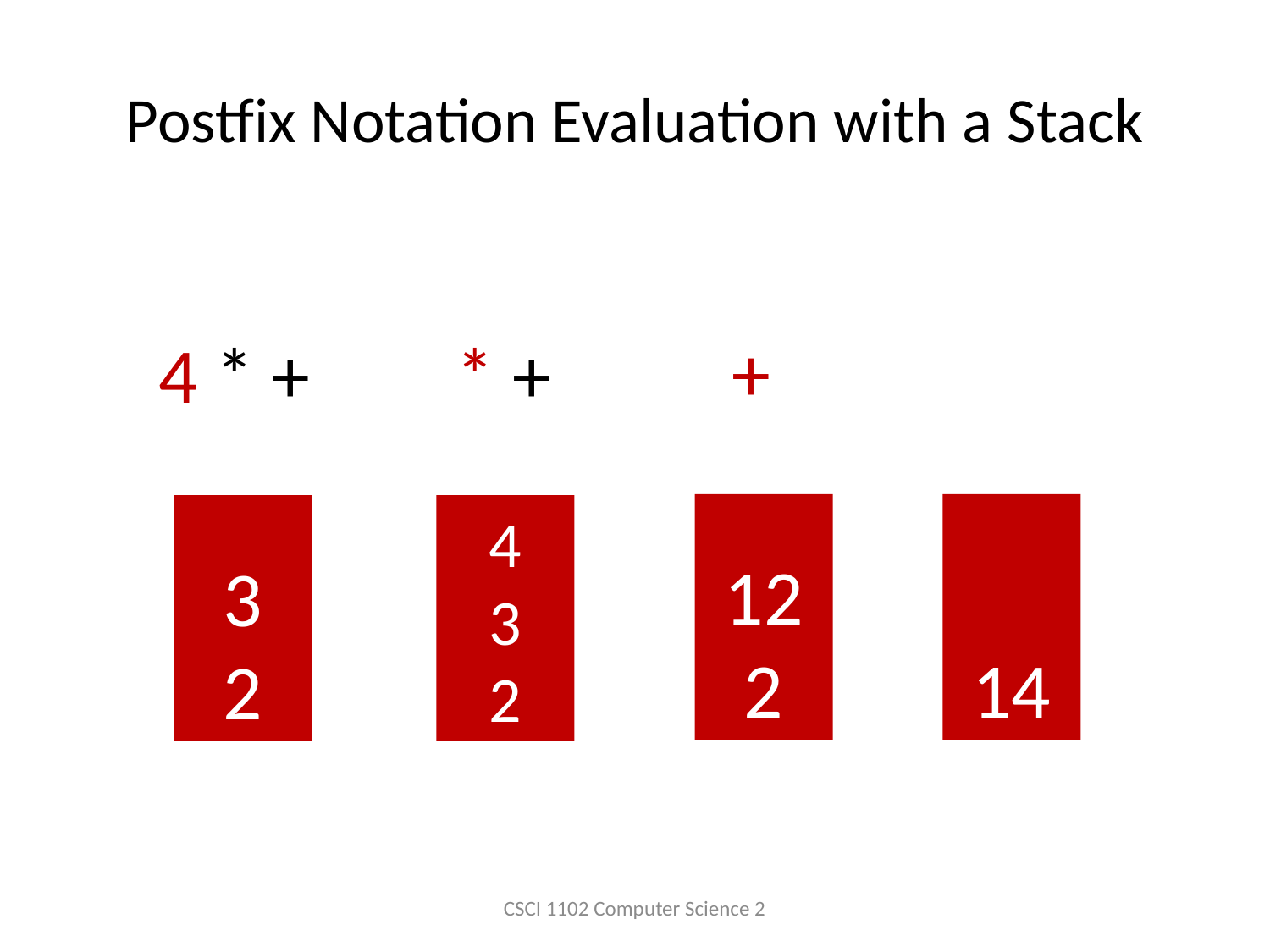

# Postfix Notation Evaluation with a Stack
   +
12
2

14
4 * +
3
2
  * +
4
3
2
CSCI 1102 Computer Science 2